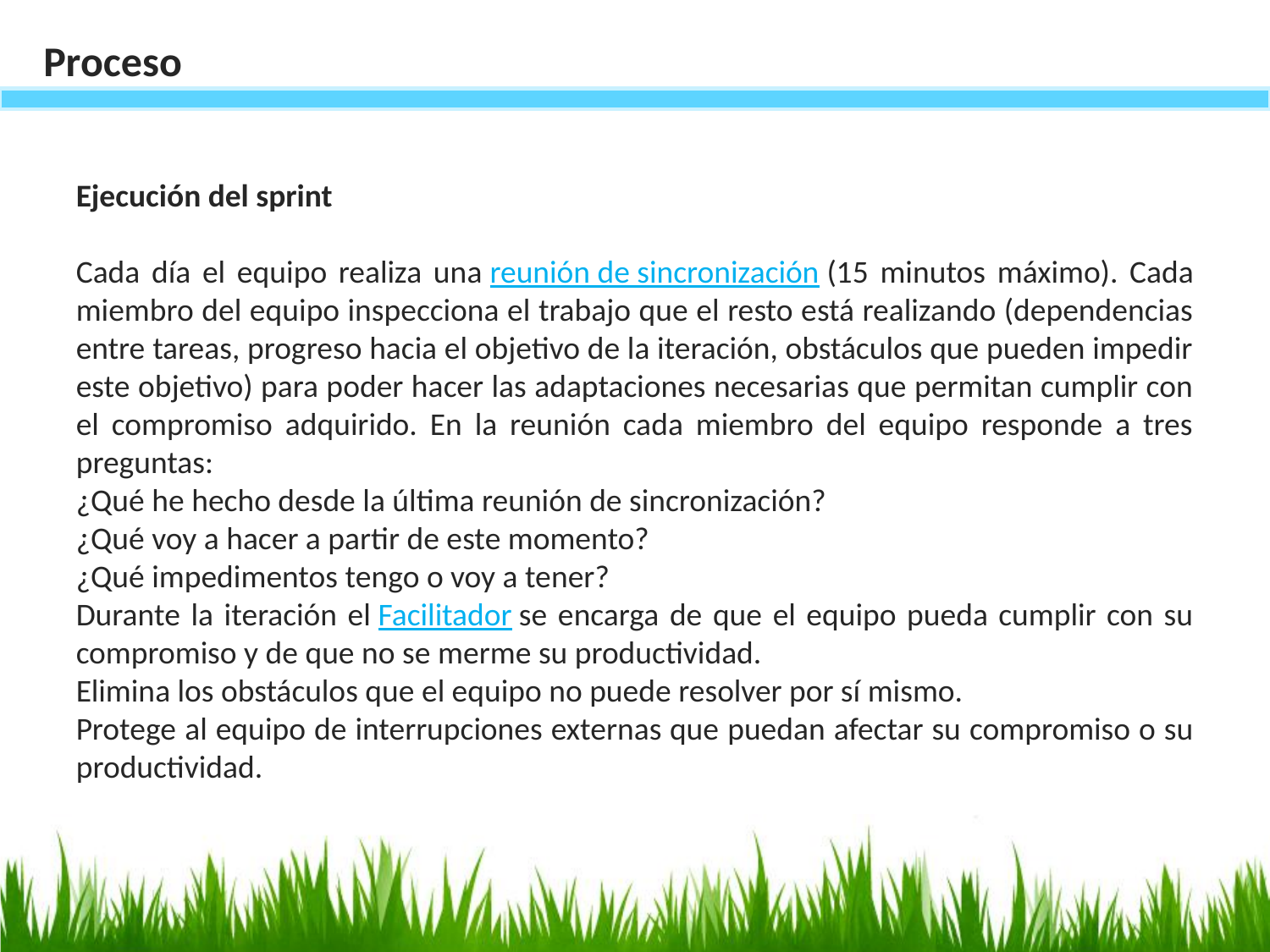

Proceso

Ejecución del sprint

Cada día el equipo realiza una reunión de sincronización (15 minutos máximo). Cada miembro del equipo inspecciona el trabajo que el resto está realizando (dependencias entre tareas, progreso hacia el objetivo de la iteración, obstáculos que pueden impedir este objetivo) para poder hacer las adaptaciones necesarias que permitan cumplir con el compromiso adquirido. En la reunión cada miembro del equipo responde a tres preguntas:
¿Qué he hecho desde la última reunión de sincronización?
¿Qué voy a hacer a partir de este momento?
¿Qué impedimentos tengo o voy a tener?
Durante la iteración el Facilitador se encarga de que el equipo pueda cumplir con su compromiso y de que no se merme su productividad.
Elimina los obstáculos que el equipo no puede resolver por sí mismo.
Protege al equipo de interrupciones externas que puedan afectar su compromiso o su productividad.